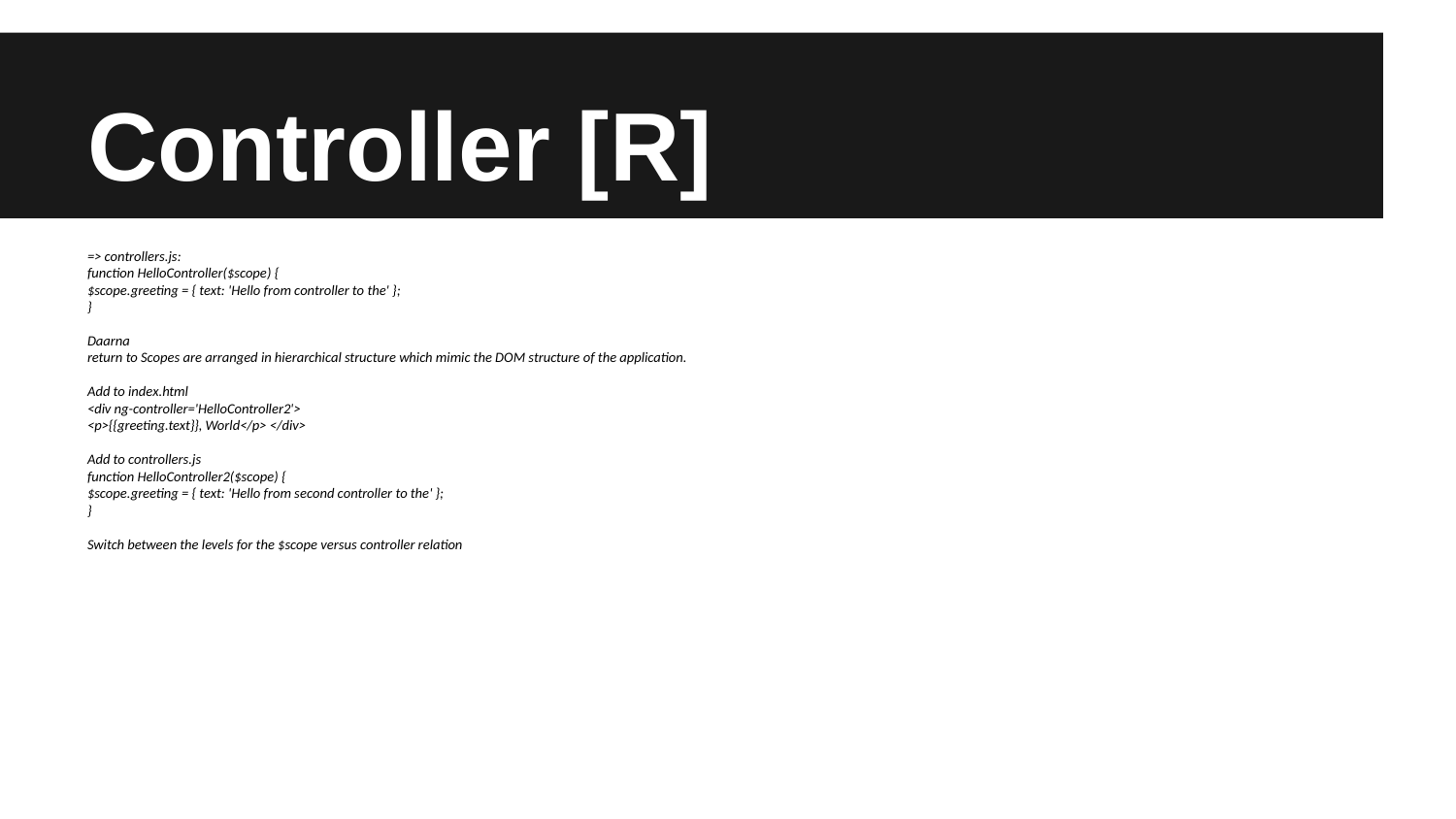

# Controller [R]
=> controllers.js:
function HelloController($scope) {
$scope.greeting = { text: 'Hello from controller to the' };
}

Daarna
return to Scopes are arranged in hierarchical structure which mimic the DOM structure of the application.

Add to index.html
<div ng-controller='HelloController2'>
<p>{{greeting.text}}, World</p> </div>

Add to controllers.js
function HelloController2($scope) {
$scope.greeting = { text: 'Hello from second controller to the' };
}

Switch between the levels for the $scope versus controller relation